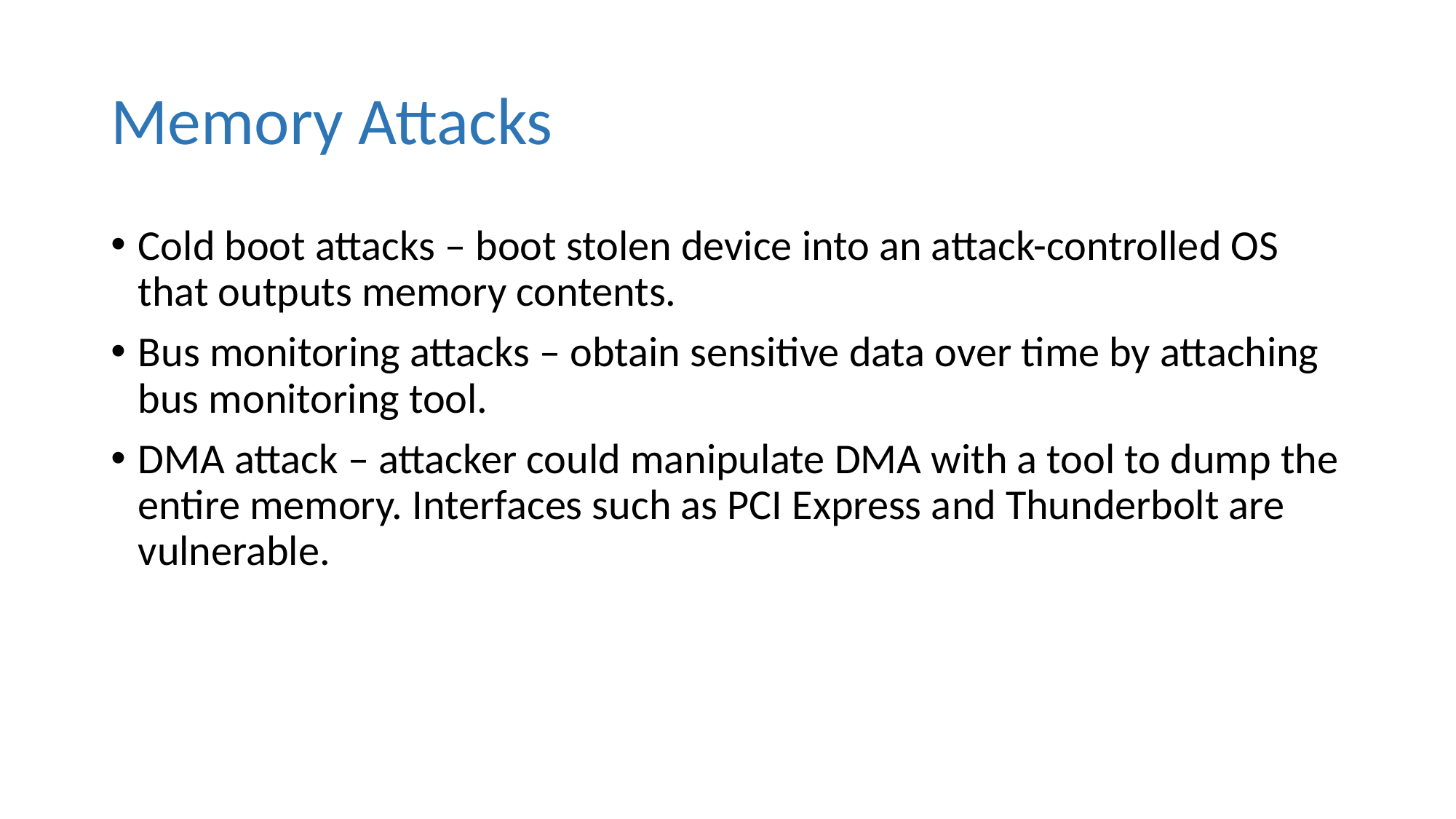

# Memory Attacks
Cold boot attacks – boot stolen device into an attack-controlled OS that outputs memory contents.
Bus monitoring attacks – obtain sensitive data over time by attaching bus monitoring tool.
DMA attack – attacker could manipulate DMA with a tool to dump the entire memory. Interfaces such as PCI Express and Thunderbolt are vulnerable.